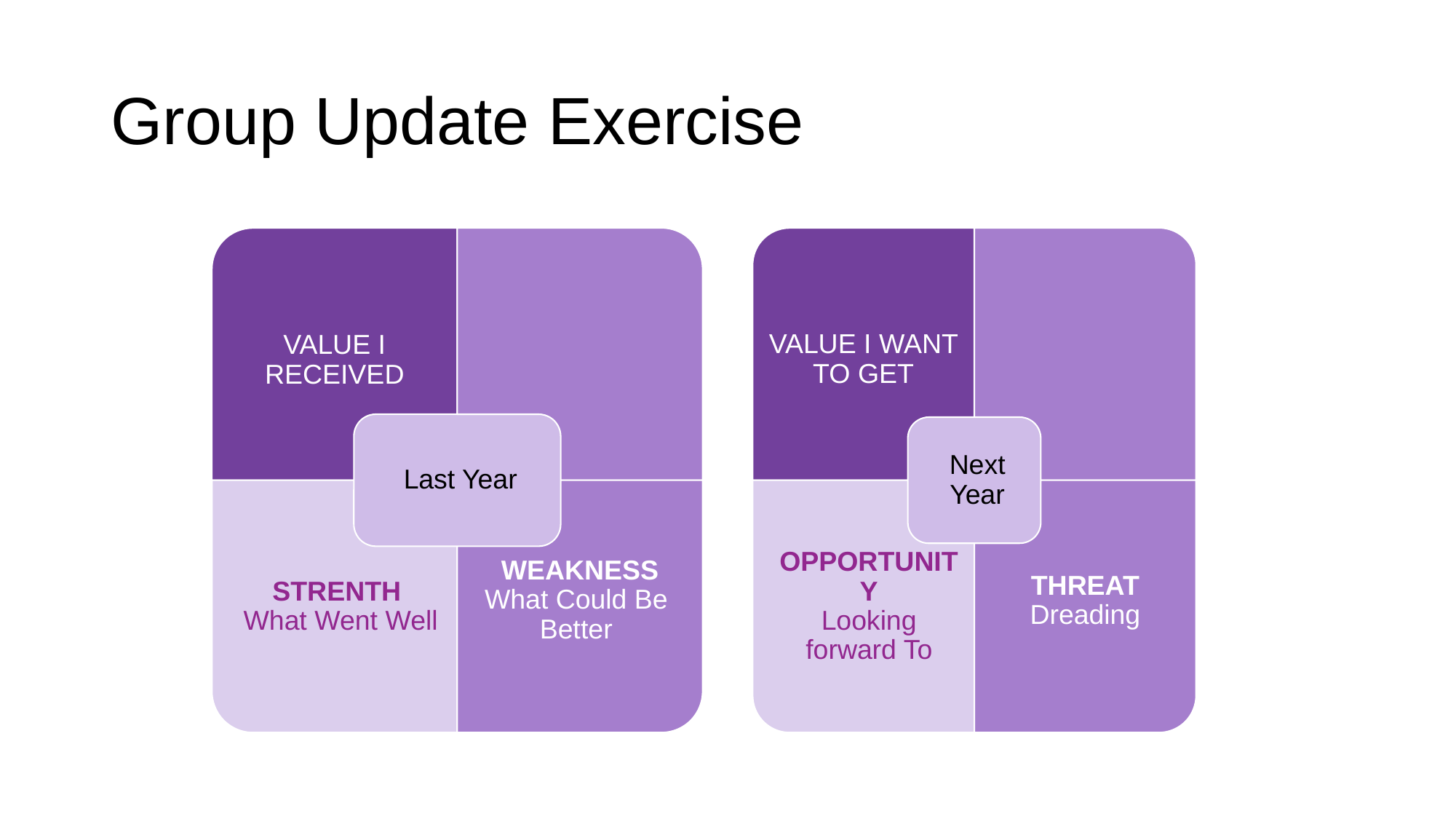

# Group Update Exercise
VALUE I WANT TO GET

OPPORTUNITY
Looking forward To
THREAT
Dreading
Next Year
VALUE I RECEIVED

STRENTH
What Went Well
WEAKNESS
What Could Be  Better
Last Year